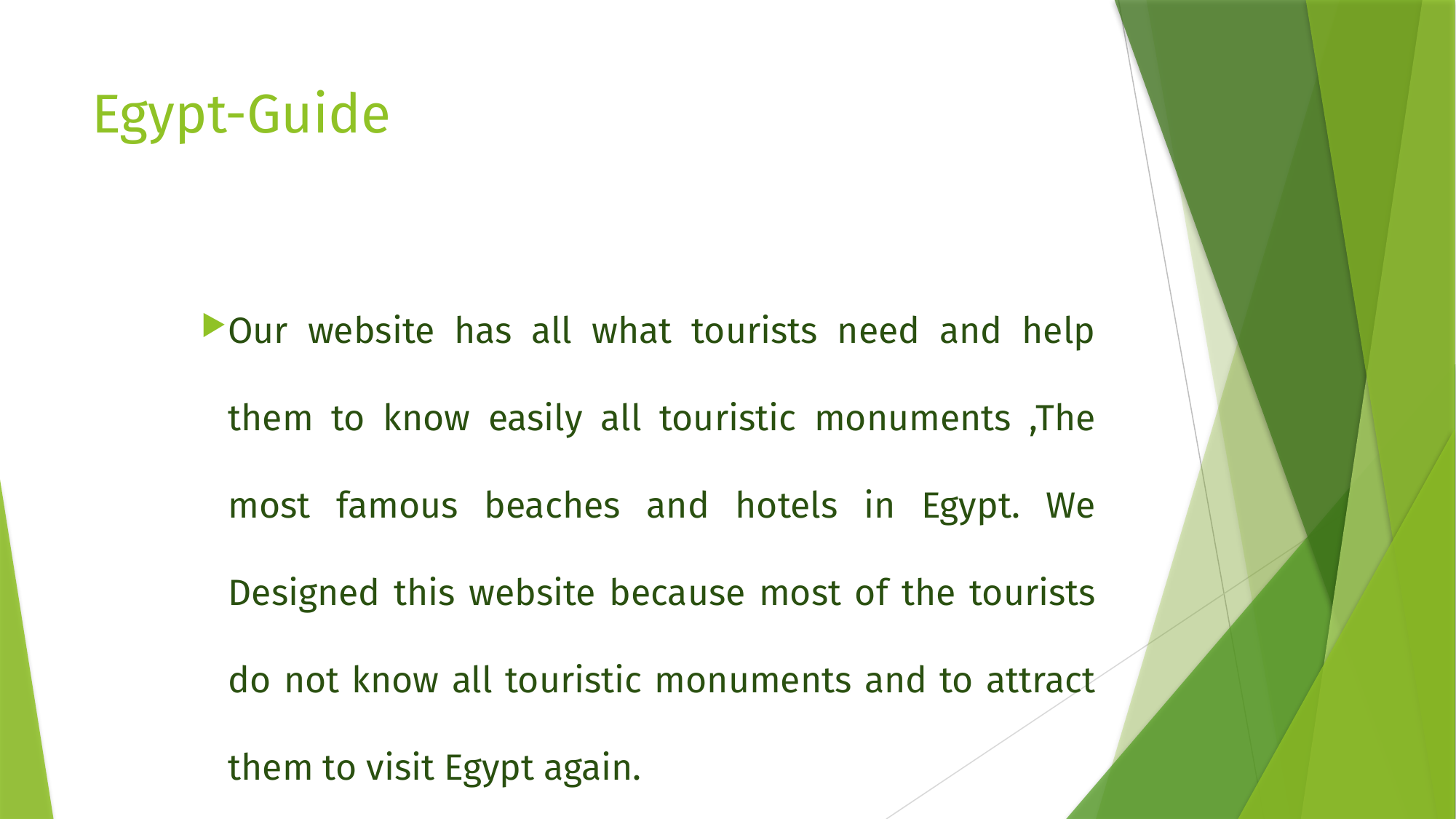

# Egypt-Guide
Our website has all what tourists need and help them to know easily all touristic monuments ,The most famous beaches and hotels in Egypt. We Designed this website because most of the tourists do not know all touristic monuments and to attract them to visit Egypt again.